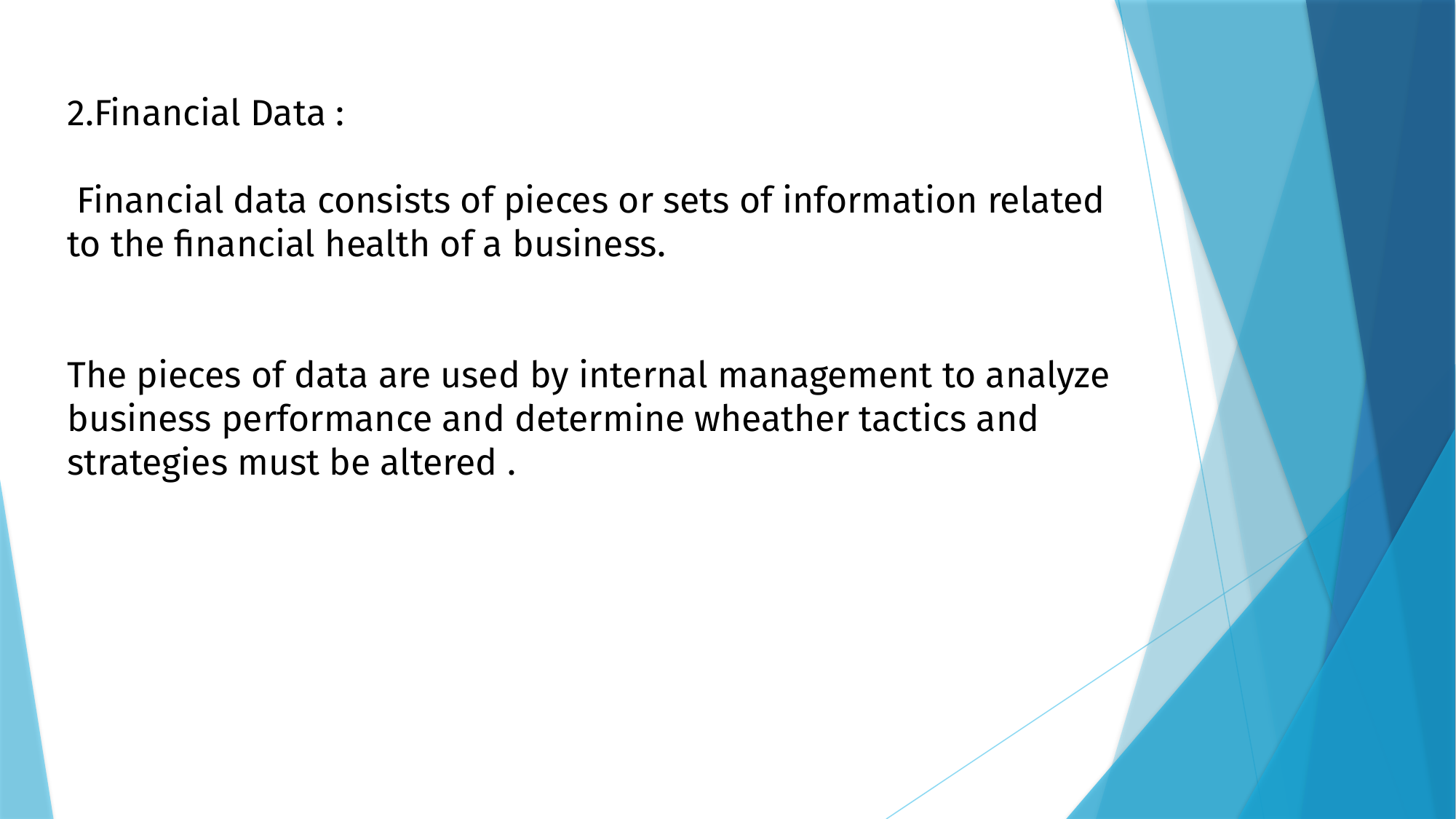

2.Financial Data :

 Financial data consists of pieces or sets of information related to the financial health of a business.

The pieces of data are used by internal management to analyze business performance and determine wheather tactics and strategies must be altered .